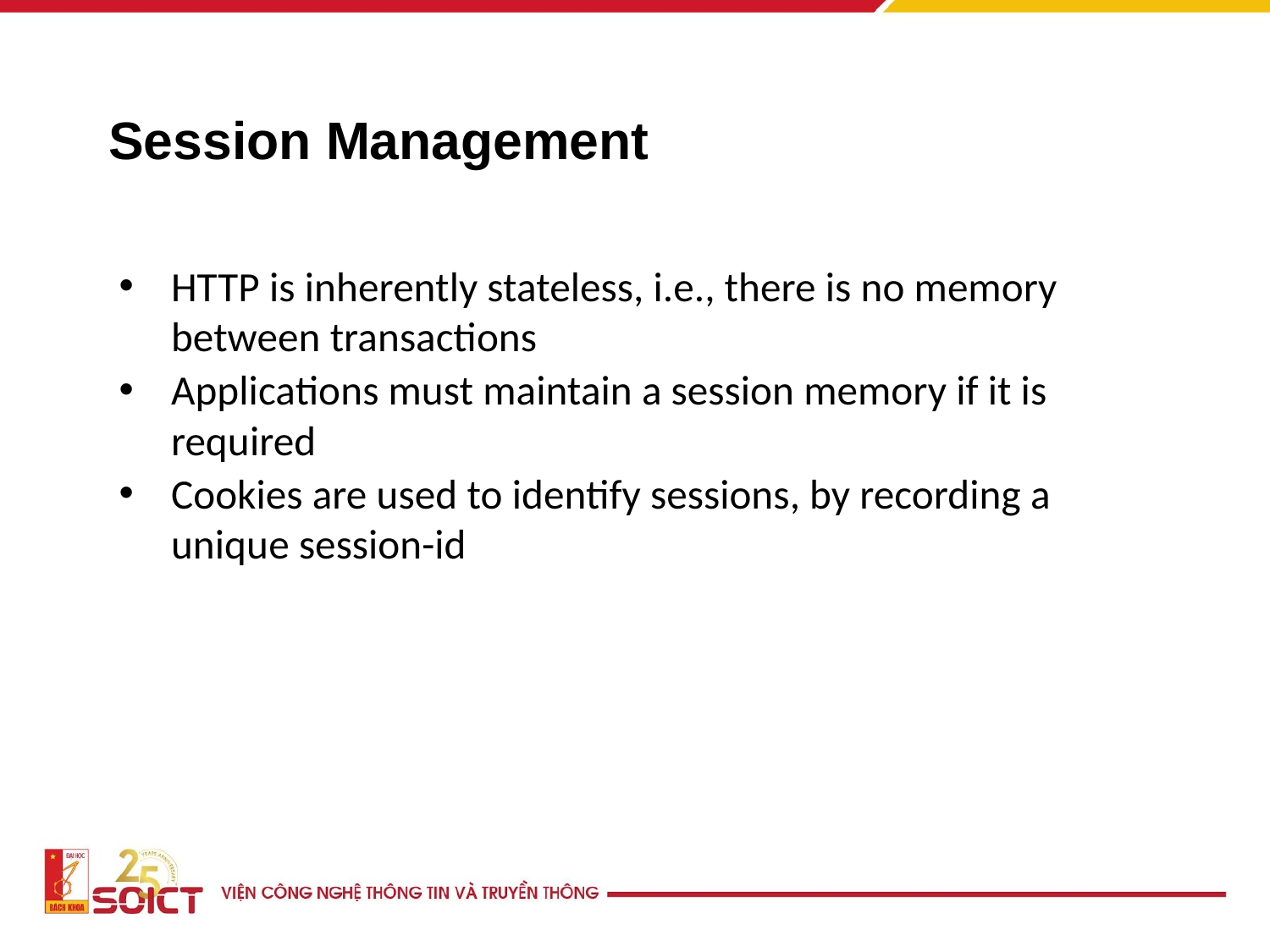

# Session Management
HTTP is inherently stateless, i.e., there is no memory between transactions
Applications must maintain a session memory if it is required
Cookies are used to identify sessions, by recording a unique session-id